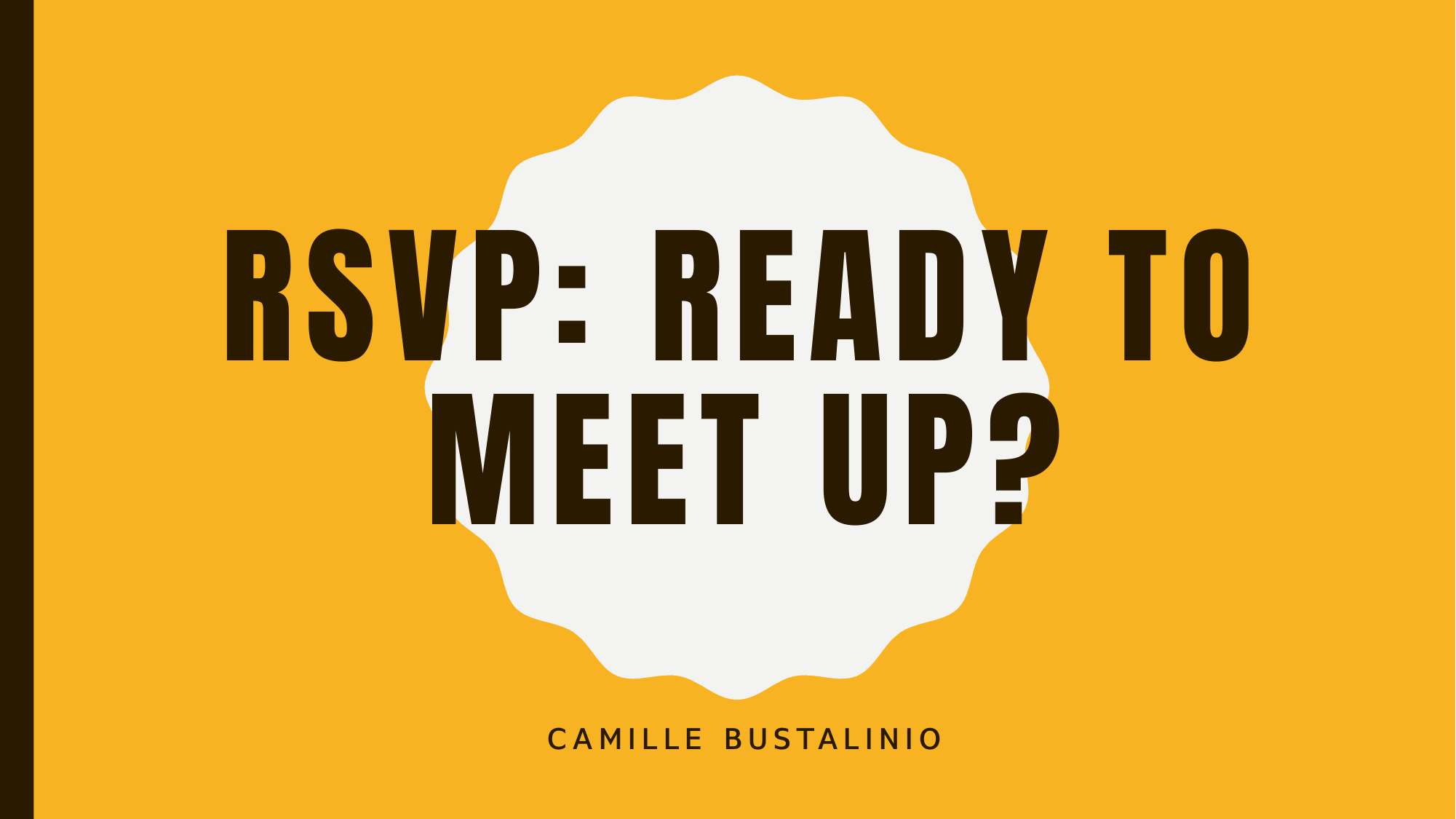

# RSVP: Ready to Meet Up?
Camille Bustalinio